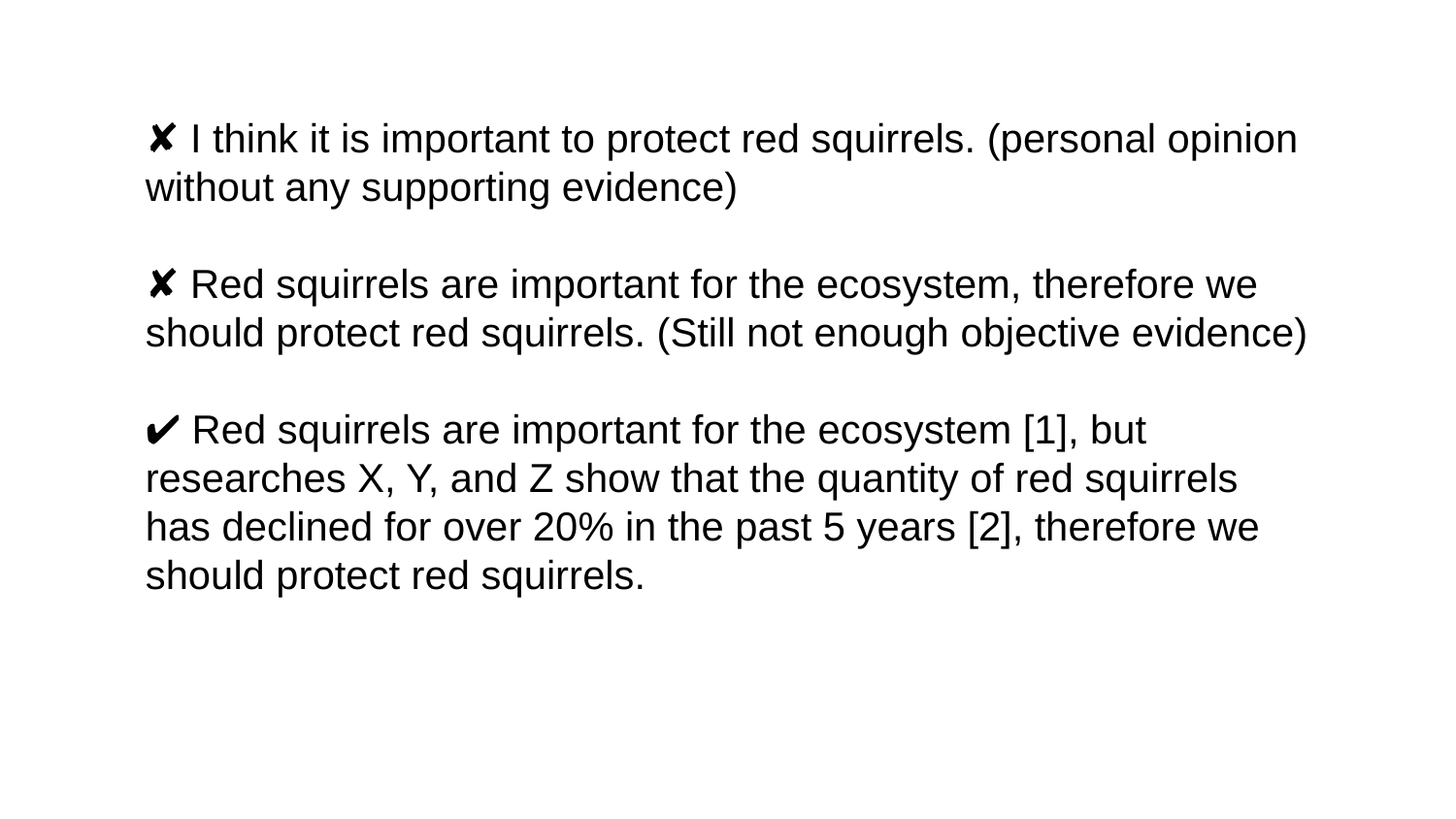

✘ I think it is important to protect red squirrels. (personal opinion without any supporting evidence)

✘ Red squirrels are important for the ecosystem, therefore we should protect red squirrels. (Still not enough objective evidence)

✔ Red squirrels are important for the ecosystem [1], but researches X, Y, and Z show that the quantity of red squirrels has declined for over 20% in the past 5 years [2], therefore we should protect red squirrels.